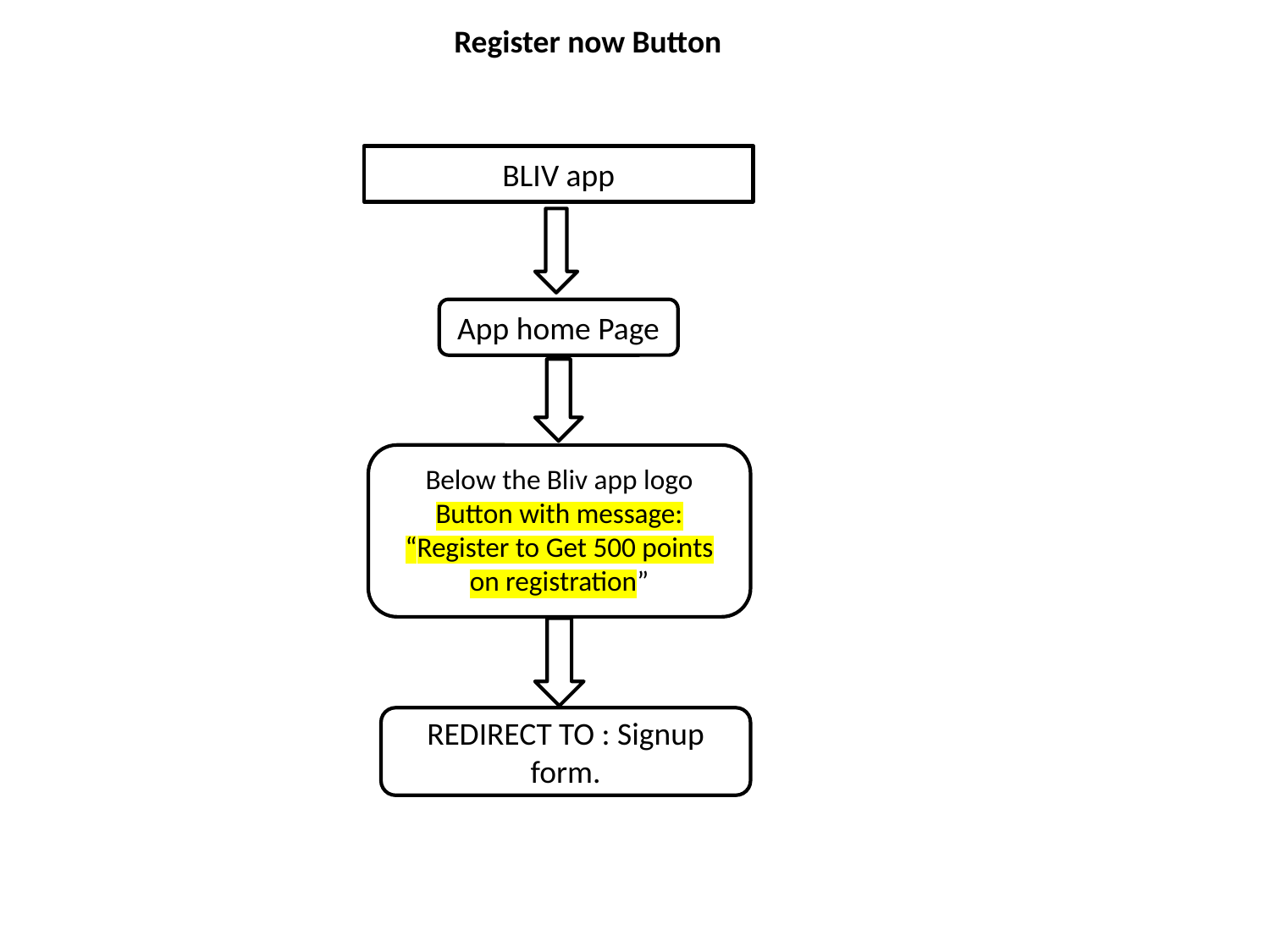

Register now Button
BLIV app

App home Page

Below the Bliv app logo
Button with message:
“Register to Get 500 points on registration”

REDIRECT TO : Signup form.